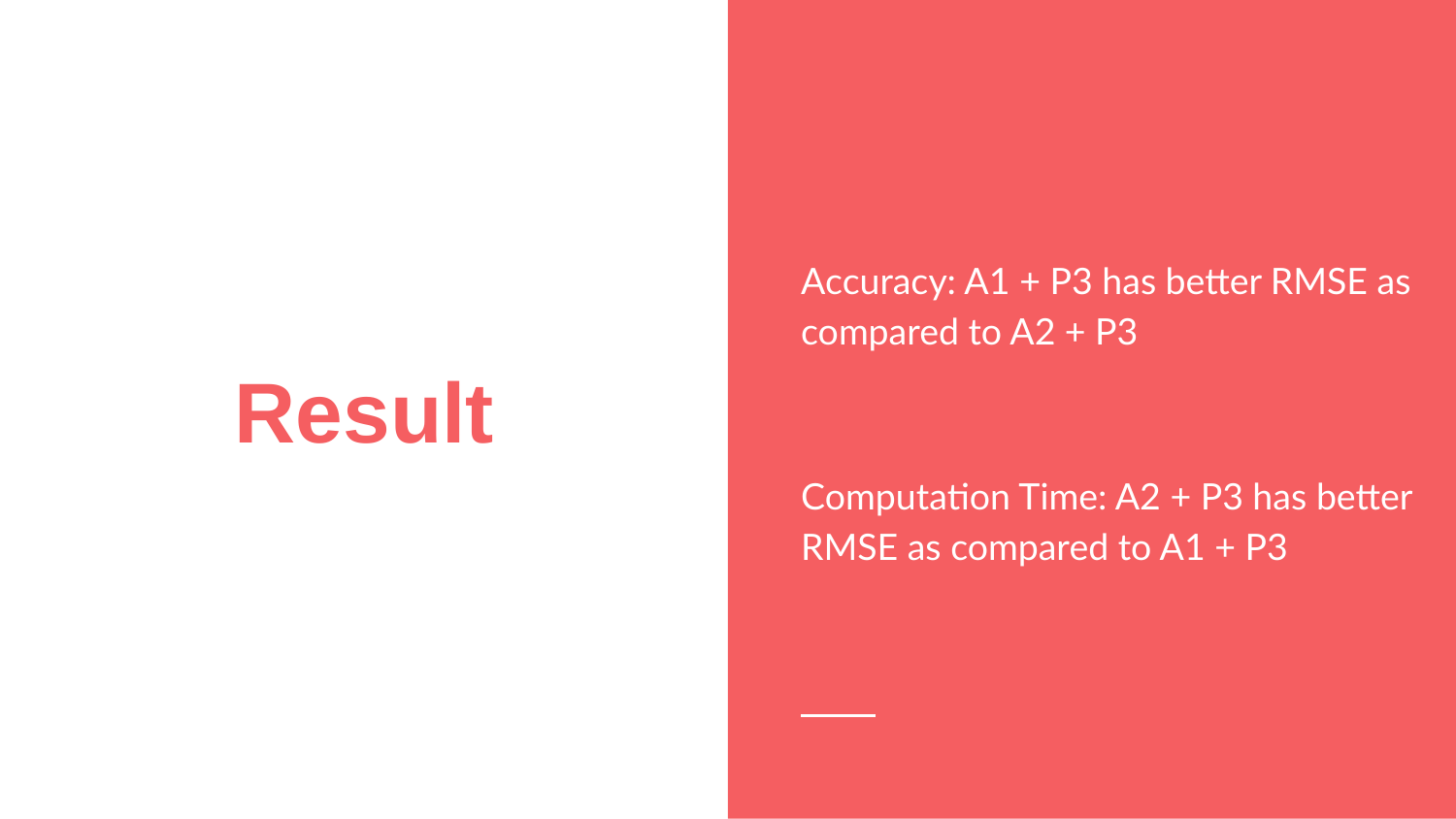

Accuracy: A1 + P3 has better RMSE as compared to A2 + P3

Computation Time: A2 + P3 has better RMSE as compared to A1 + P3
# Result